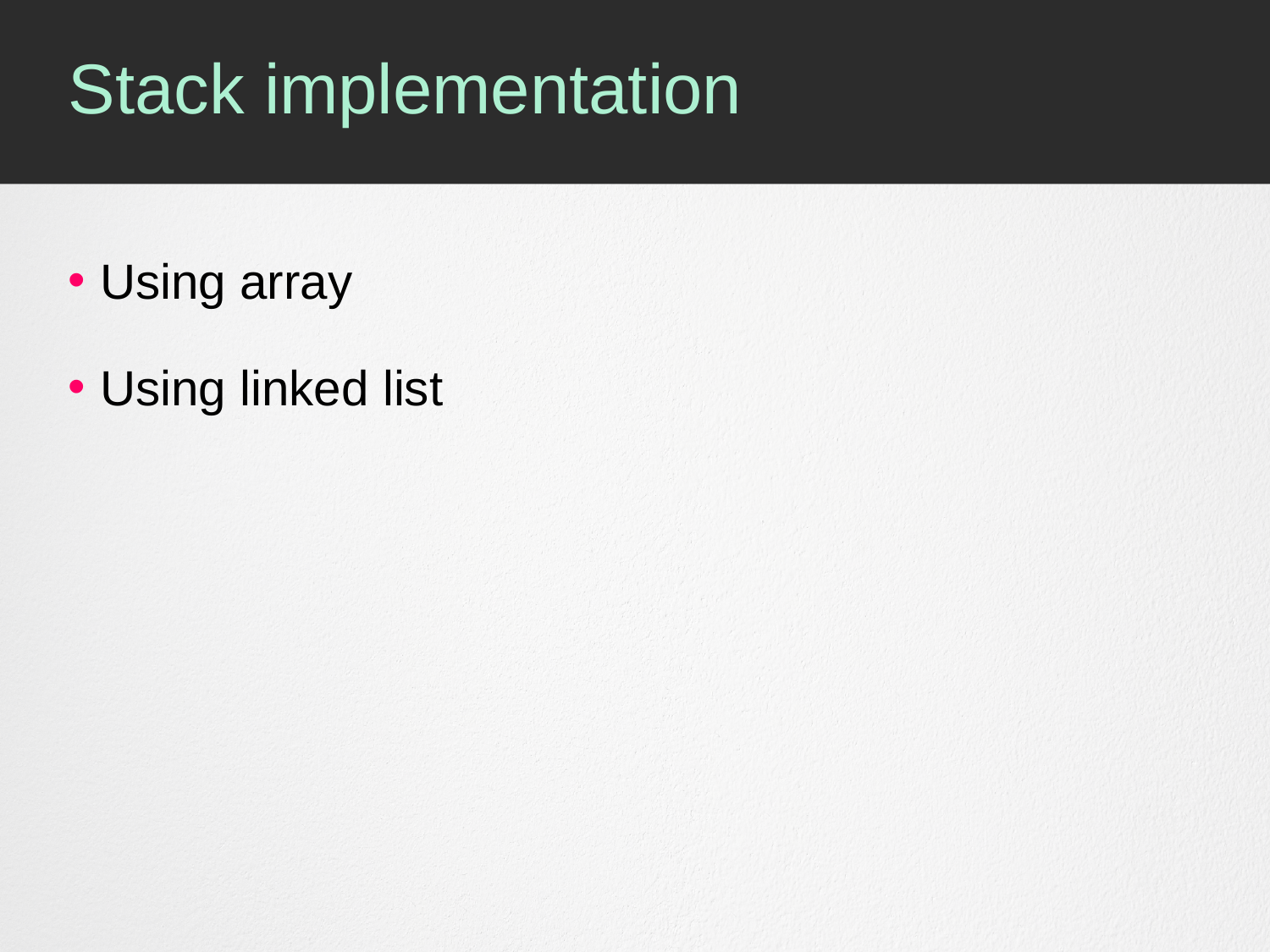

# Stack implementation
Using array
Using linked list